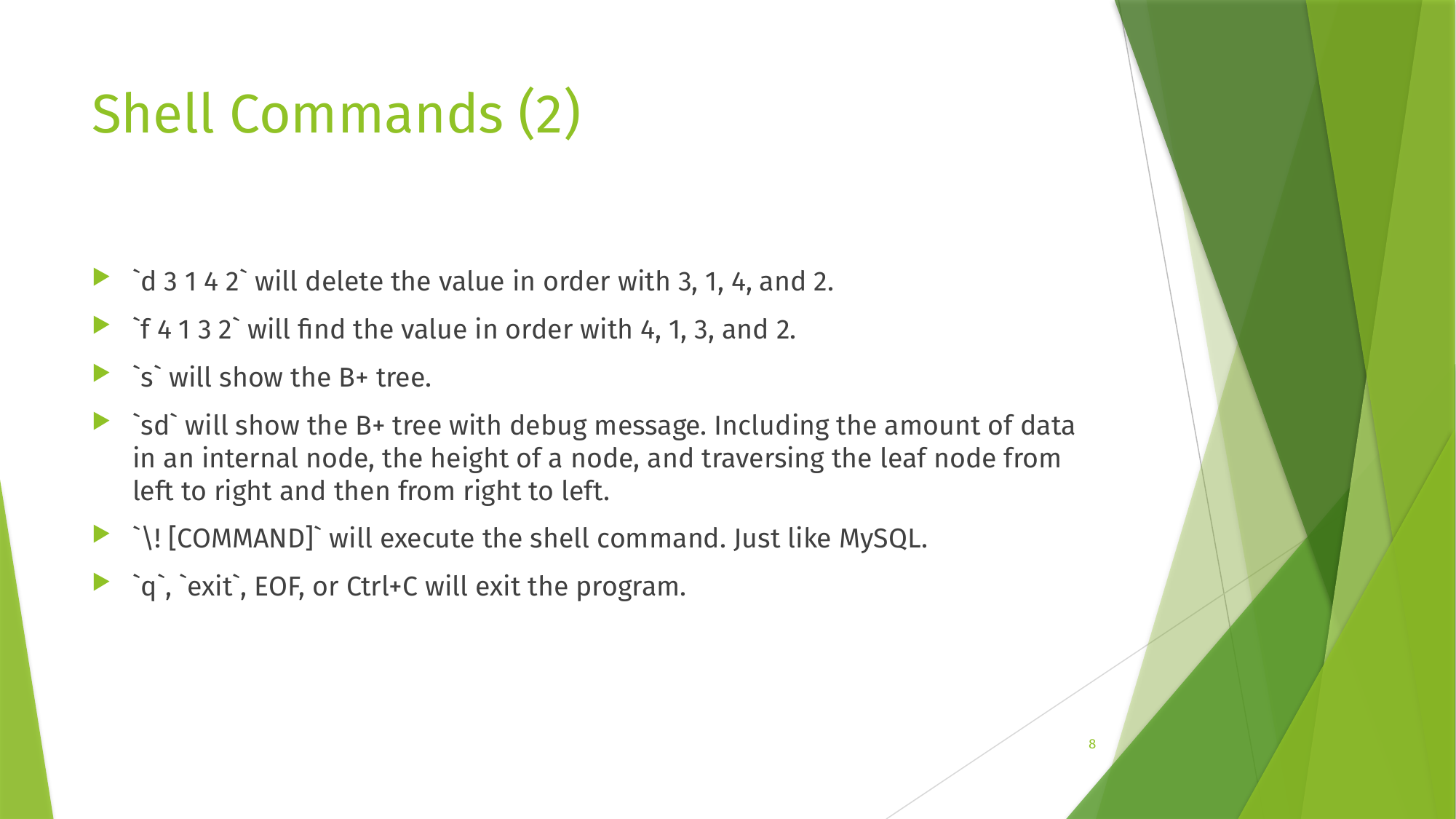

# Shell Commands (2)
`d 3 1 4 2` will delete the value in order with 3, 1, 4, and 2.
`f 4 1 3 2` will find the value in order with 4, 1, 3, and 2.
`s` will show the B+ tree.
`sd` will show the B+ tree with debug message. Including the amount of data in an internal node, the height of a node, and traversing the leaf node from left to right and then from right to left.
`\! [COMMAND]` will execute the shell command. Just like MySQL.
`q`, `exit`, EOF, or Ctrl+C will exit the program.
8